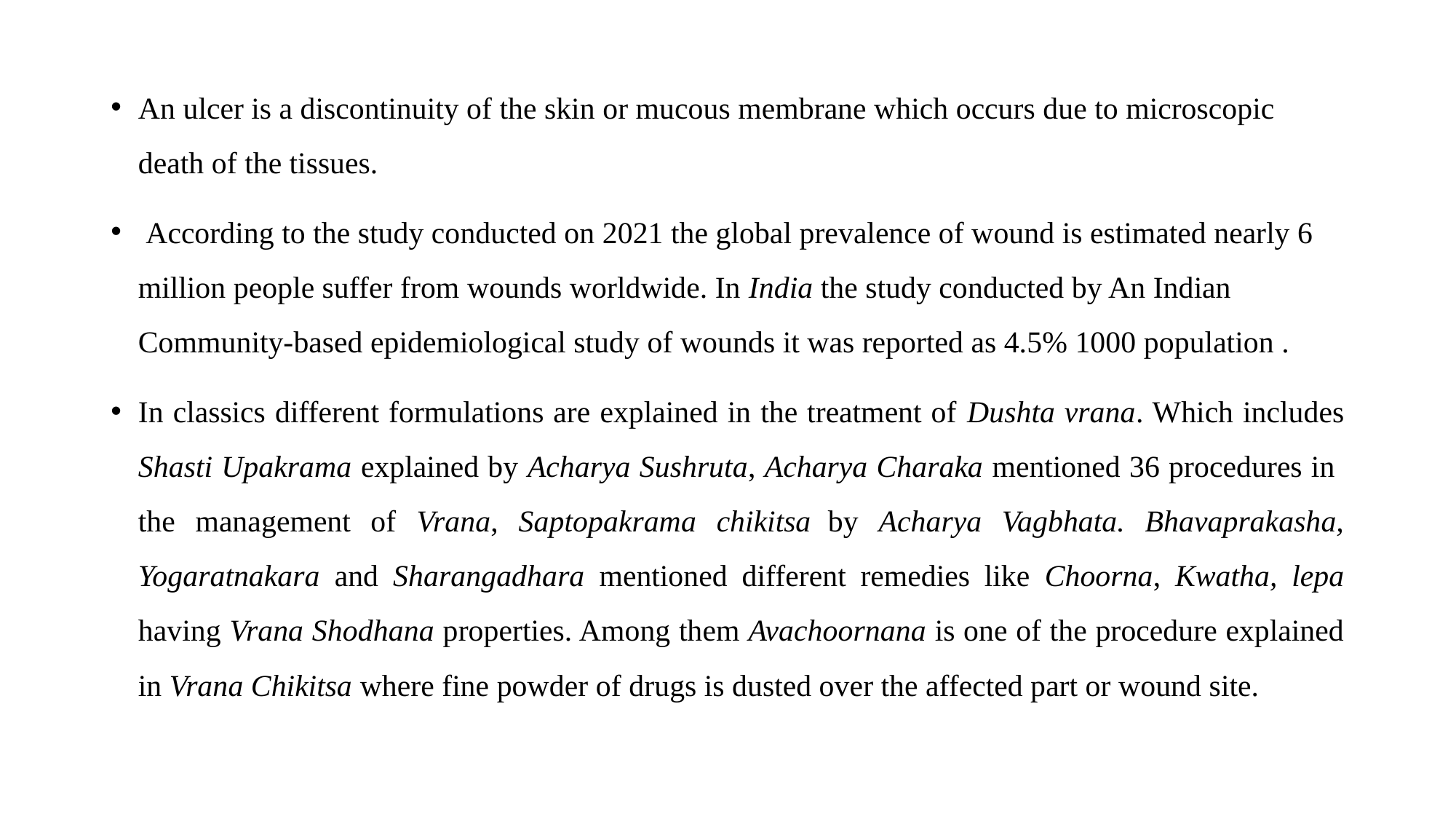

An ulcer is a discontinuity of the skin or mucous membrane which occurs due to microscopic death of the tissues.
 According to the study conducted on 2021 the global prevalence of wound is estimated nearly 6 million people suffer from wounds worldwide. In India the study conducted by An Indian Community-based epidemiological study of wounds it was reported as 4.5% 1000 population .
In classics different formulations are explained in the treatment of Dushta vrana. Which includes Shasti Upakrama explained by Acharya Sushruta, Acharya Charaka mentioned 36 procedures in  the management of Vrana, Saptopakrama chikitsa by Acharya Vagbhata. Bhavaprakasha, Yogaratnakara and Sharangadhara mentioned different remedies like Choorna, Kwatha, lepa having Vrana Shodhana properties. Among them Avachoornana is one of the procedure explained in Vrana Chikitsa where fine powder of drugs is dusted over the affected part or wound site.